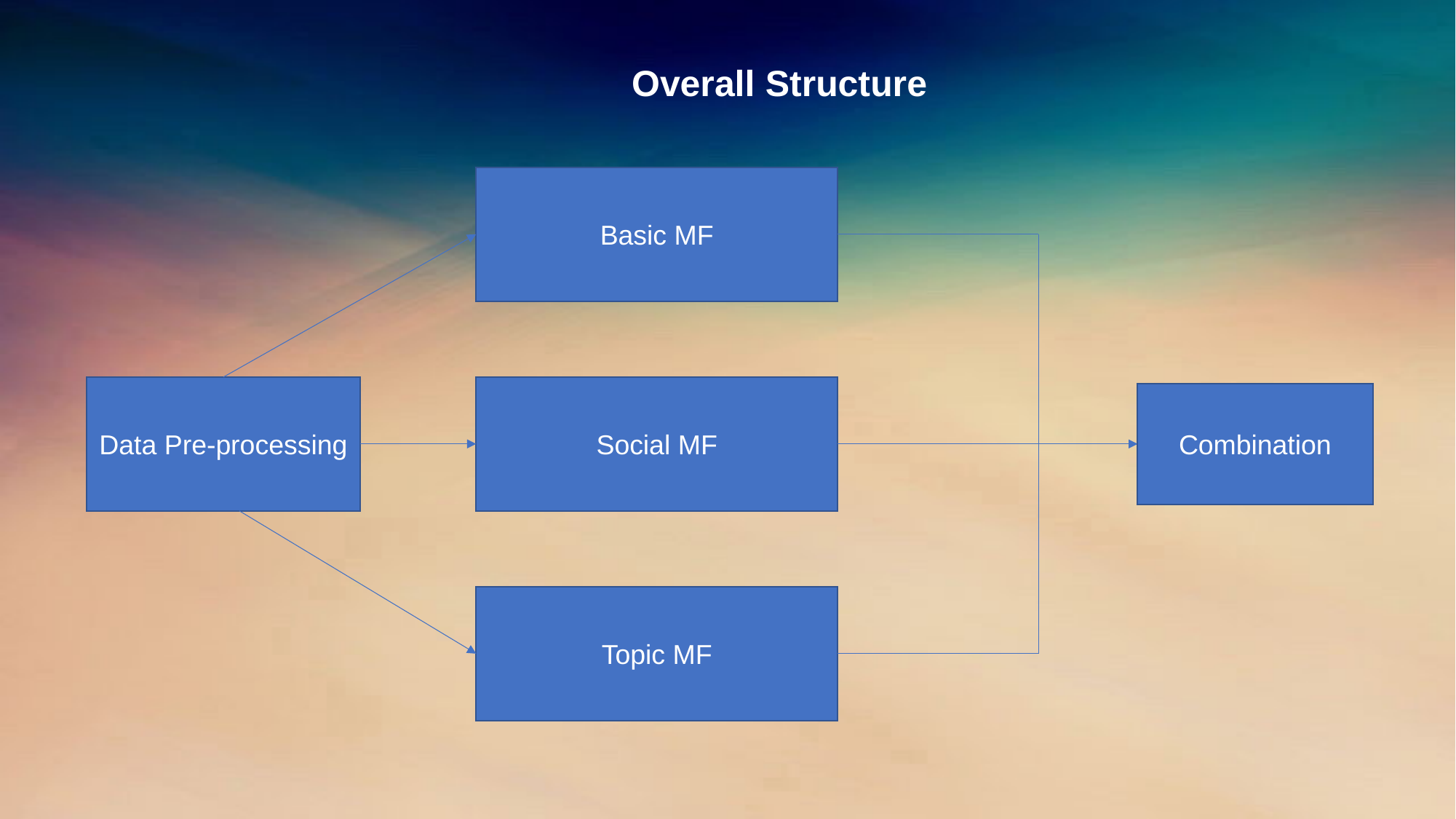

Overall Structure
Basic MF
Social MF
Topic MF
Data Pre-processing
Combination